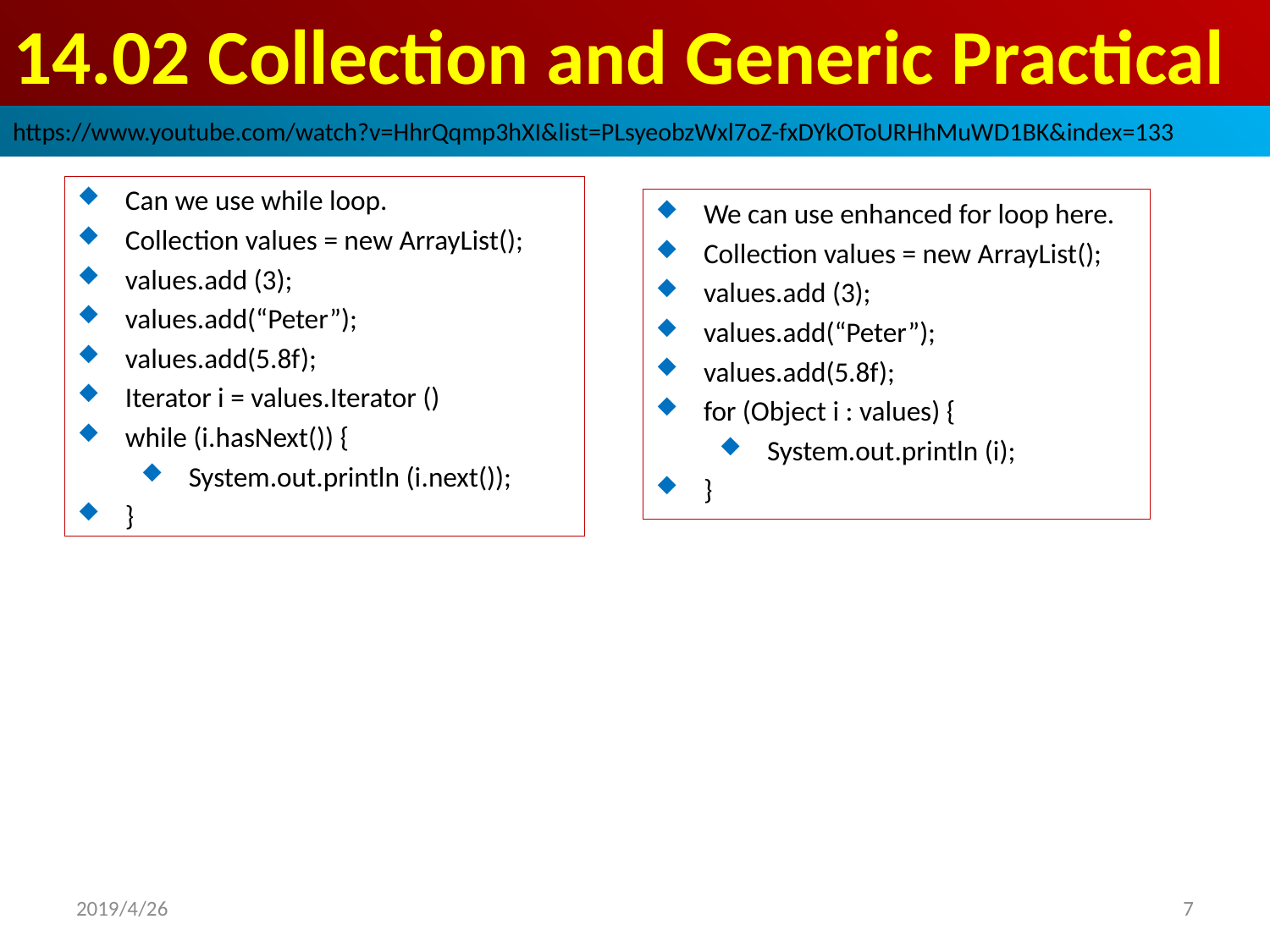

# 14.02 Collection and Generic Practical
https://www.youtube.com/watch?v=HhrQqmp3hXI&list=PLsyeobzWxl7oZ-fxDYkOToURHhMuWD1BK&index=133
Can we use while loop.
Collection values = new ArrayList();
values.add (3);
values.add(“Peter”);
values.add(5.8f);
Iterator i = values.Iterator ()
while (i.hasNext()) {
System.out.println (i.next());
}

We can use enhanced for loop here.
Collection values = new ArrayList();
values.add (3);
values.add(“Peter”);
values.add(5.8f);
for (Object i : values) {
System.out.println (i);
}

2019/4/26
7